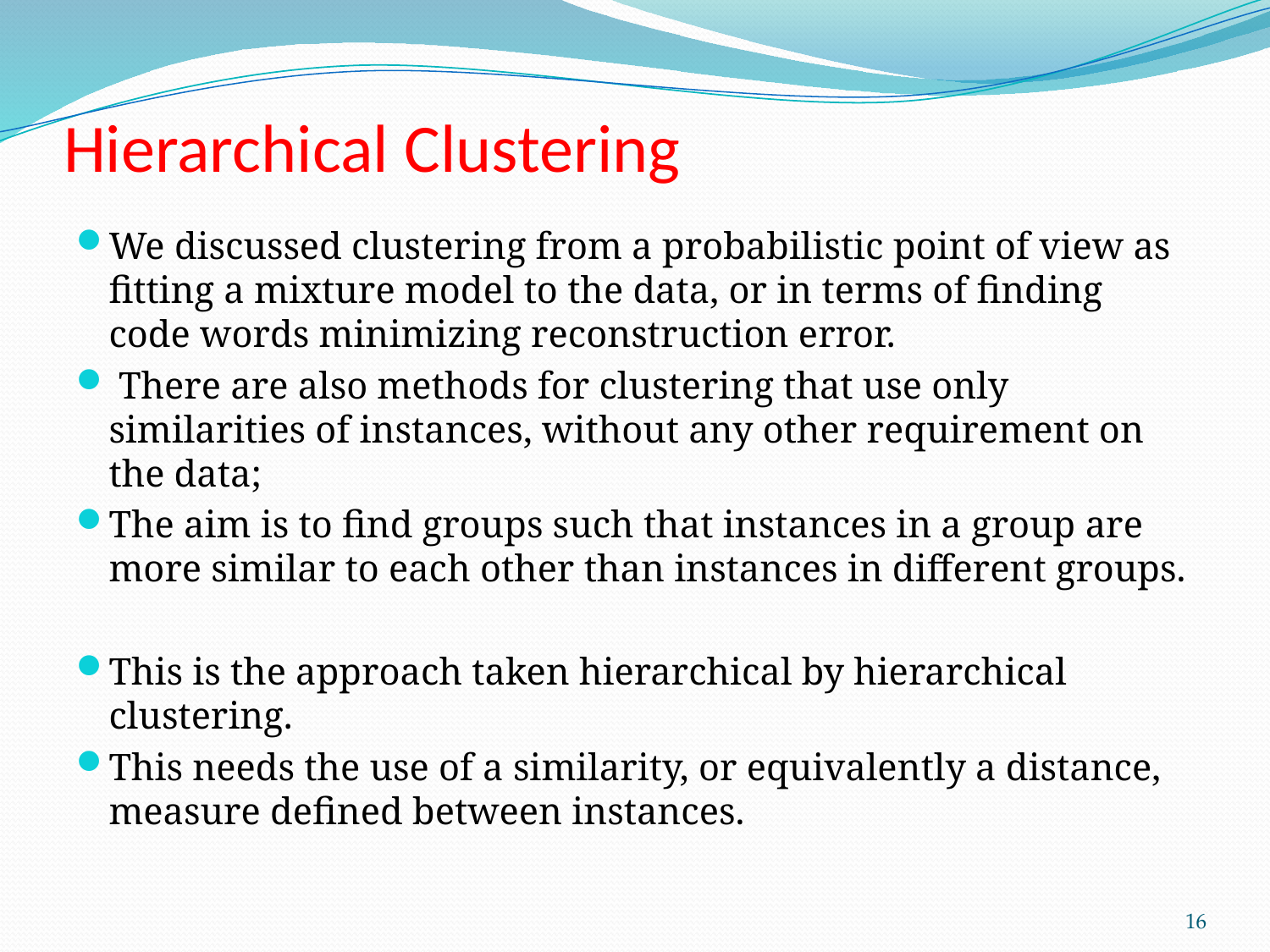

# Hierarchical Clustering
We discussed clustering from a probabilistic point of view as fitting a mixture model to the data, or in terms of finding code words minimizing reconstruction error.
 There are also methods for clustering that use only similarities of instances, without any other requirement on the data;
The aim is to find groups such that instances in a group are more similar to each other than instances in different groups.

This is the approach taken hierarchical by hierarchical clustering.
This needs the use of a similarity, or equivalently a distance, measure defined between instances.
16